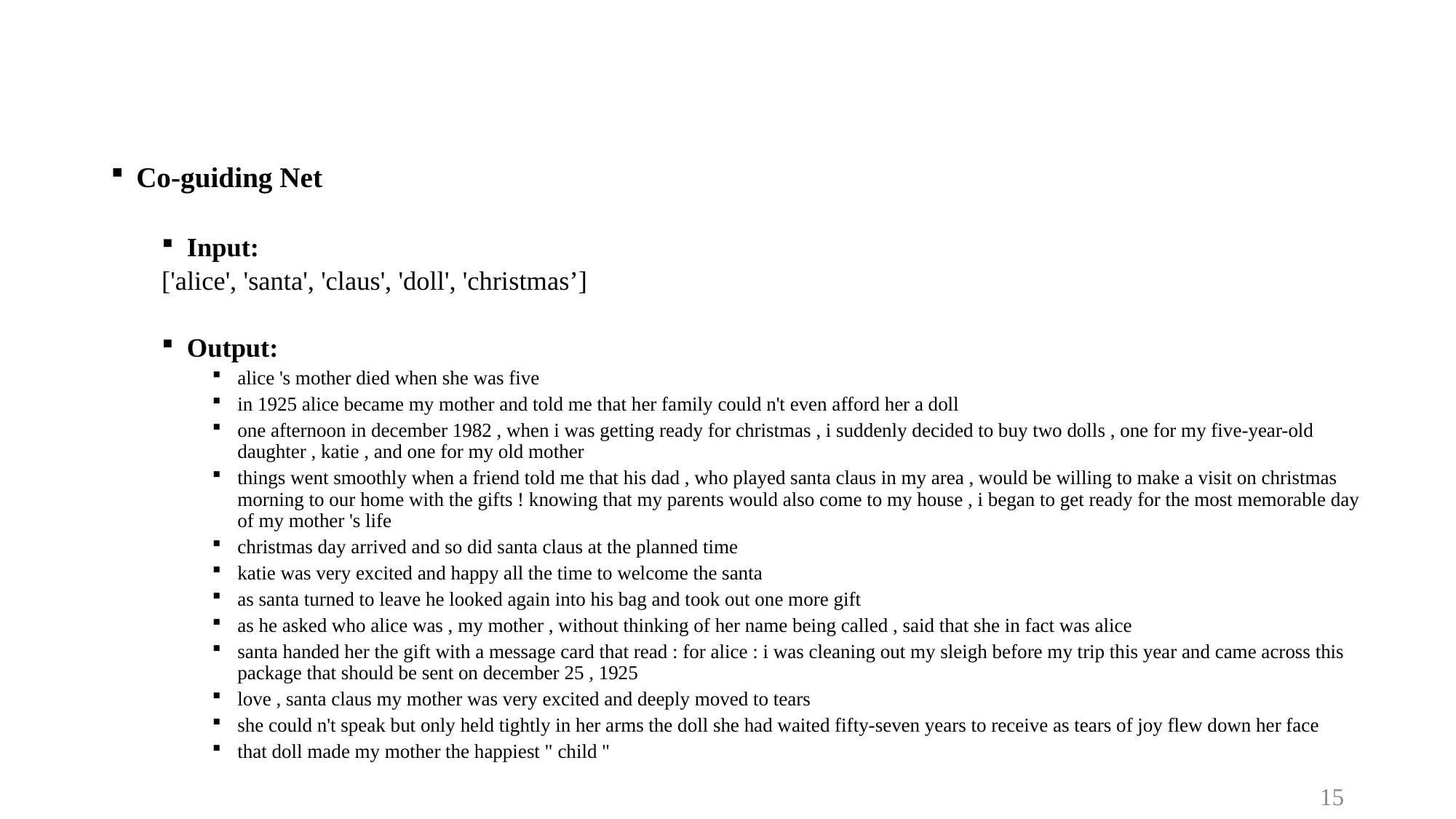

Co-guiding Net

Input:
['alice', 'santa', 'claus', 'doll', 'christmas’]

Output:
alice 's mother died when she was five
in 1925 alice became my mother and told me that her family could n't even afford her a doll
one afternoon in december 1982 , when i was getting ready for christmas , i suddenly decided to buy two dolls , one for my five-year-old daughter , katie , and one for my old mother
things went smoothly when a friend told me that his dad , who played santa claus in my area , would be willing to make a visit on christmas morning to our home with the gifts ! knowing that my parents would also come to my house , i began to get ready for the most memorable day of my mother 's life
christmas day arrived and so did santa claus at the planned time
katie was very excited and happy all the time to welcome the santa
as santa turned to leave he looked again into his bag and took out one more gift
as he asked who alice was , my mother , without thinking of her name being called , said that she in fact was alice
santa handed her the gift with a message card that read : for alice : i was cleaning out my sleigh before my trip this year and came across this package that should be sent on december 25 , 1925
love , santa claus my mother was very excited and deeply moved to tears
she could n't speak but only held tightly in her arms the doll she had waited fifty-seven years to receive as tears of joy flew down her face
that doll made my mother the happiest " child "
15